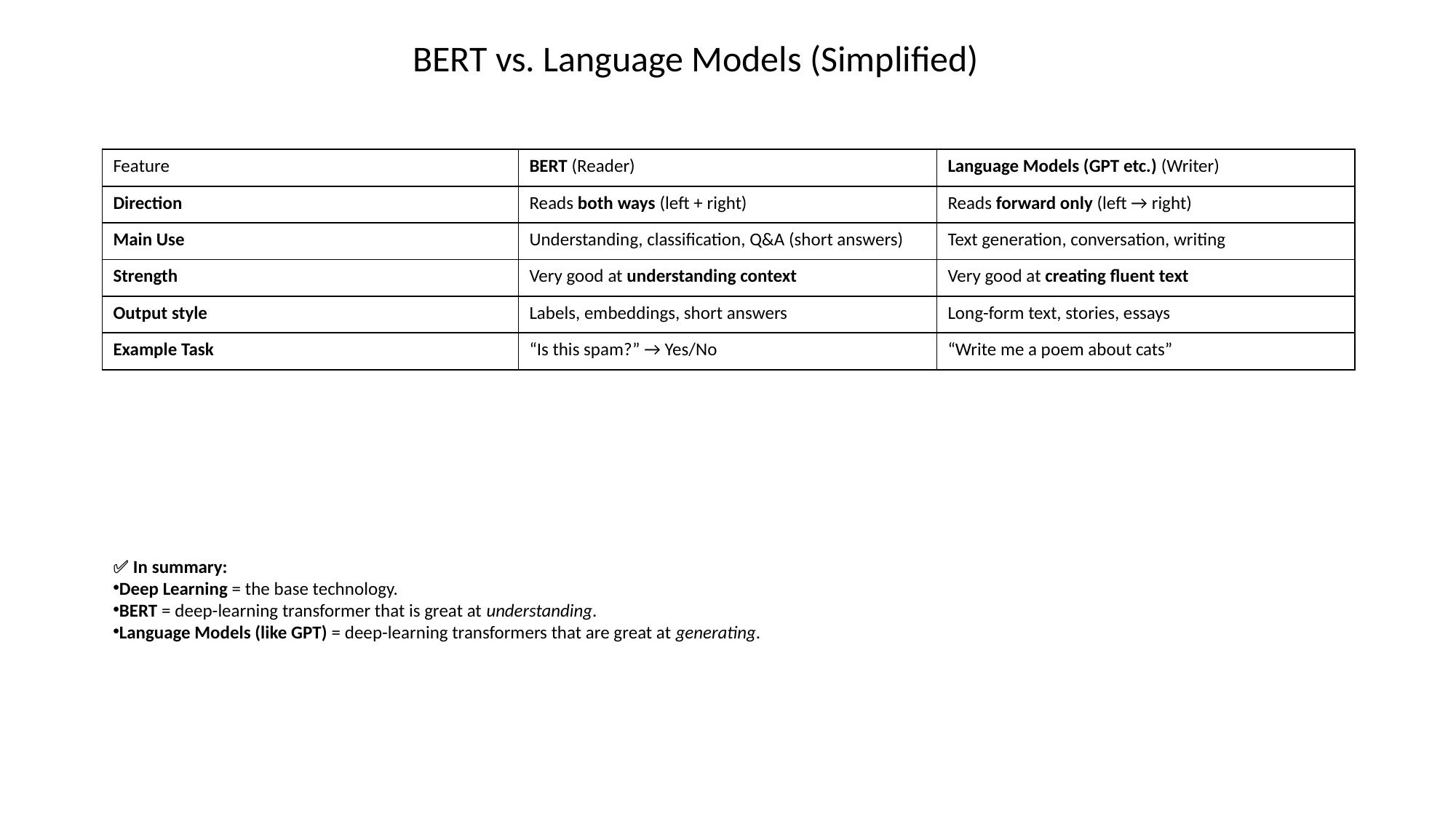

# BERT vs. Language Models (Simplified)
| Feature | BERT (Reader) | Language Models (GPT etc.) (Writer) |
| --- | --- | --- |
| Direction | Reads both ways (left + right) | Reads forward only (left → right) |
| Main Use | Understanding, classification, Q&A (short answers) | Text generation, conversation, writing |
| Strength | Very good at understanding context | Very good at creating fluent text |
| Output style | Labels, embeddings, short answers | Long-form text, stories, essays |
| Example Task | “Is this spam?” → Yes/No | “Write me a poem about cats” |
✅ In summary:
Deep Learning = the base technology.
BERT = deep-learning transformer that is great at understanding.
Language Models (like GPT) = deep-learning transformers that are great at generating.